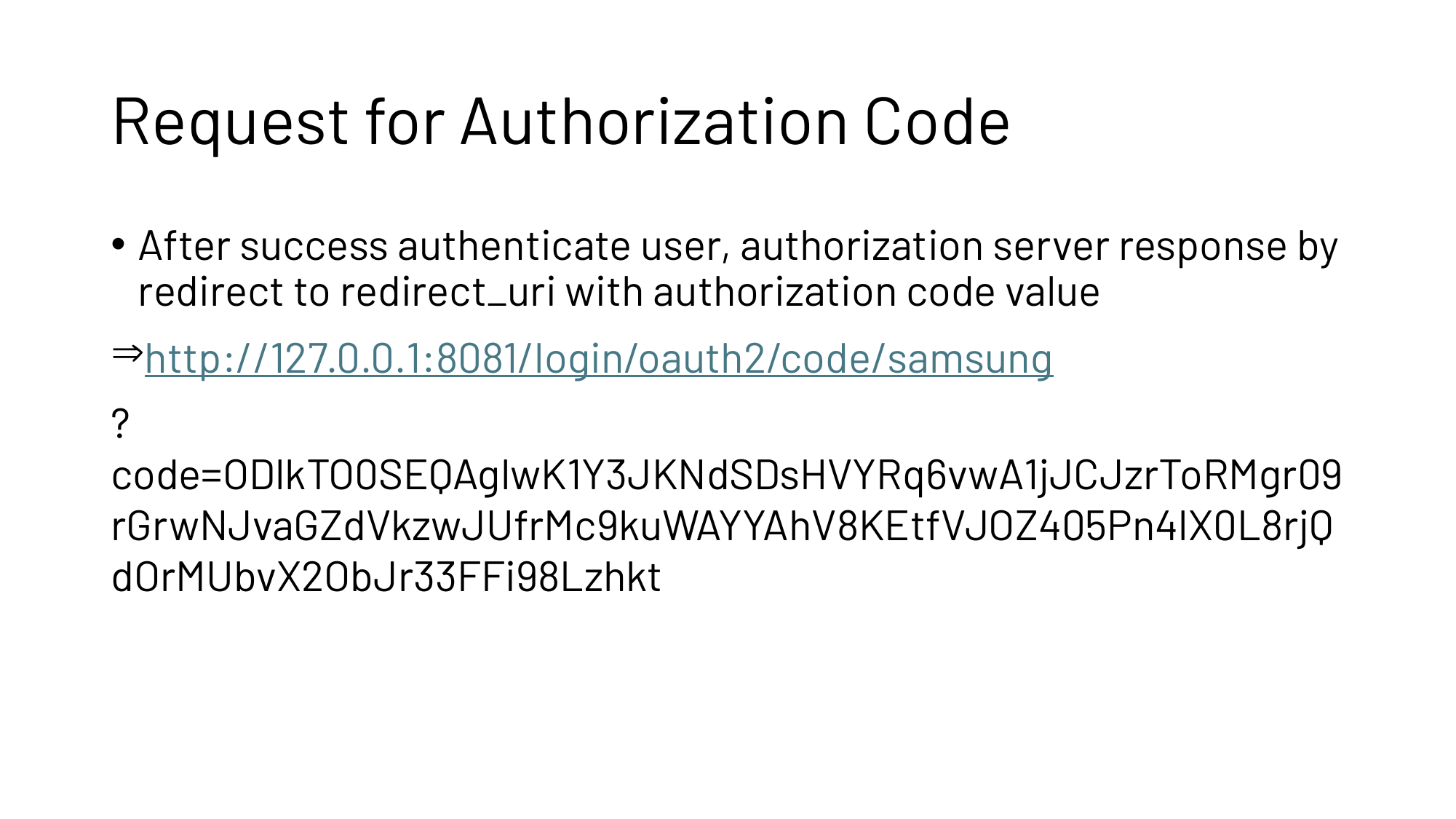

# Request for Authorization Code
After success authenticate user, authorization server response by redirect to redirect_uri with authorization code value
http://127.0.0.1:8081/login/oauth2/code/samsung
?code=ODlkTO0SEQAglwK1Y3JKNdSDsHVYRq6vwA1jJCJzrToRMgr09rGrwNJvaGZdVkzwJUfrMc9kuWAYYAhV8KEtfVJOZ405Pn4lX0L8rjQdOrMUbvX2ObJr33FFi98Lzhkt